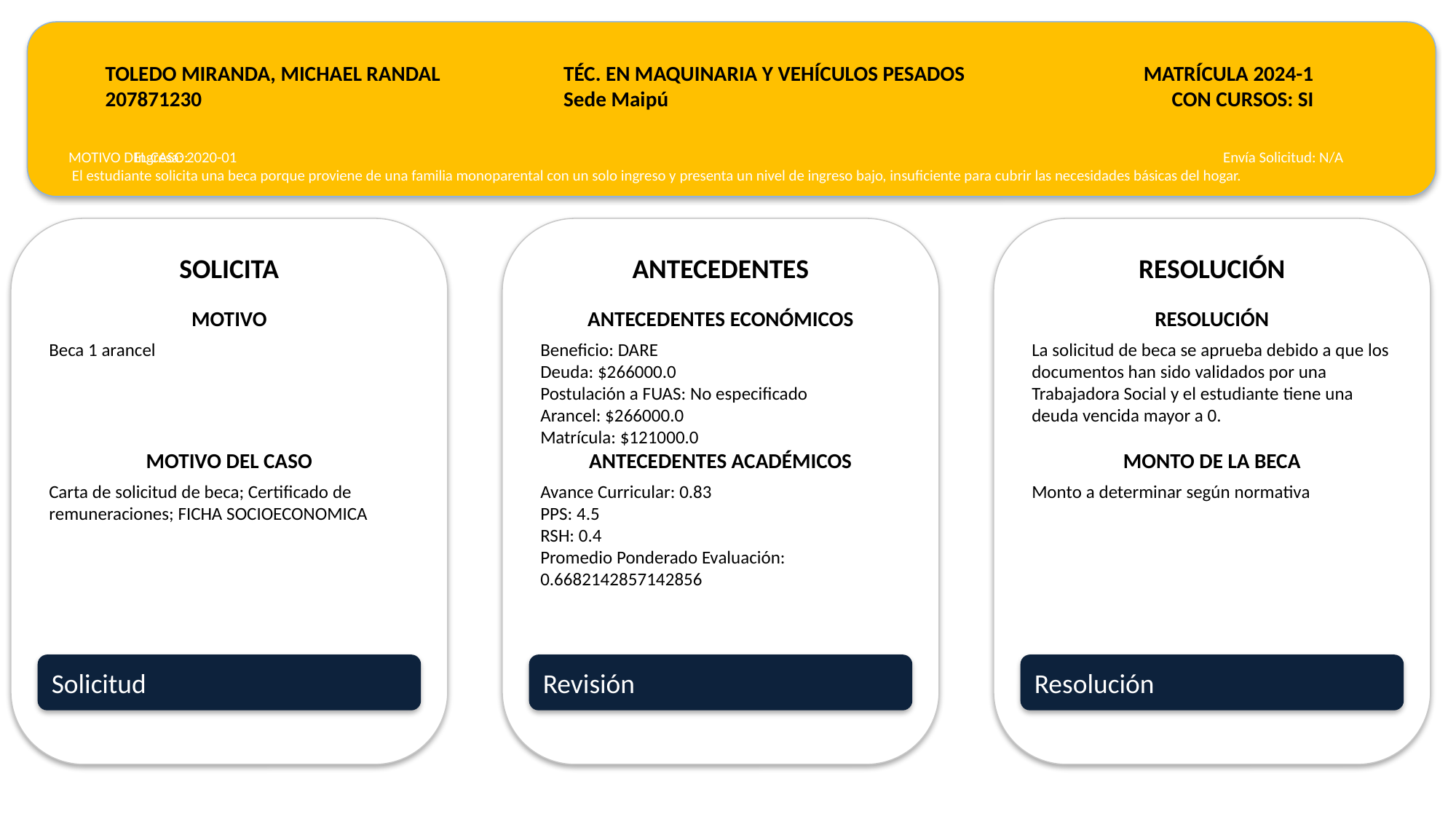

TOLEDO MIRANDA, MICHAEL RANDAL
207871230

TÉC. EN MAQUINARIA Y VEHÍCULOS PESADOS
Sede Maipú

MATRÍCULA 2024-1
CON CURSOS: SI

Ingresa: 2020-01

MOTIVO DEL CASO:
 El estudiante solicita una beca porque proviene de una familia monoparental con un solo ingreso y presenta un nivel de ingreso bajo, insuficiente para cubrir las necesidades básicas del hogar.

Envía Solicitud: N/A

SOLICITA
ANTECEDENTES
RESOLUCIÓN
MOTIVO
ANTECEDENTES ECONÓMICOS
RESOLUCIÓN
Beca 1 arancel
Beneficio: DARE
Deuda: $266000.0
Postulación a FUAS: No especificado
Arancel: $266000.0
Matrícula: $121000.0
La solicitud de beca se aprueba debido a que los documentos han sido validados por una Trabajadora Social y el estudiante tiene una deuda vencida mayor a 0.
MOTIVO DEL CASO
ANTECEDENTES ACADÉMICOS
MONTO DE LA BECA
Carta de solicitud de beca; Certificado de remuneraciones; FICHA SOCIOECONOMICA
Avance Curricular: 0.83
PPS: 4.5
RSH: 0.4
Promedio Ponderado Evaluación: 0.6682142857142856
Monto a determinar según normativa
Solicitud
Revisión
Resolución